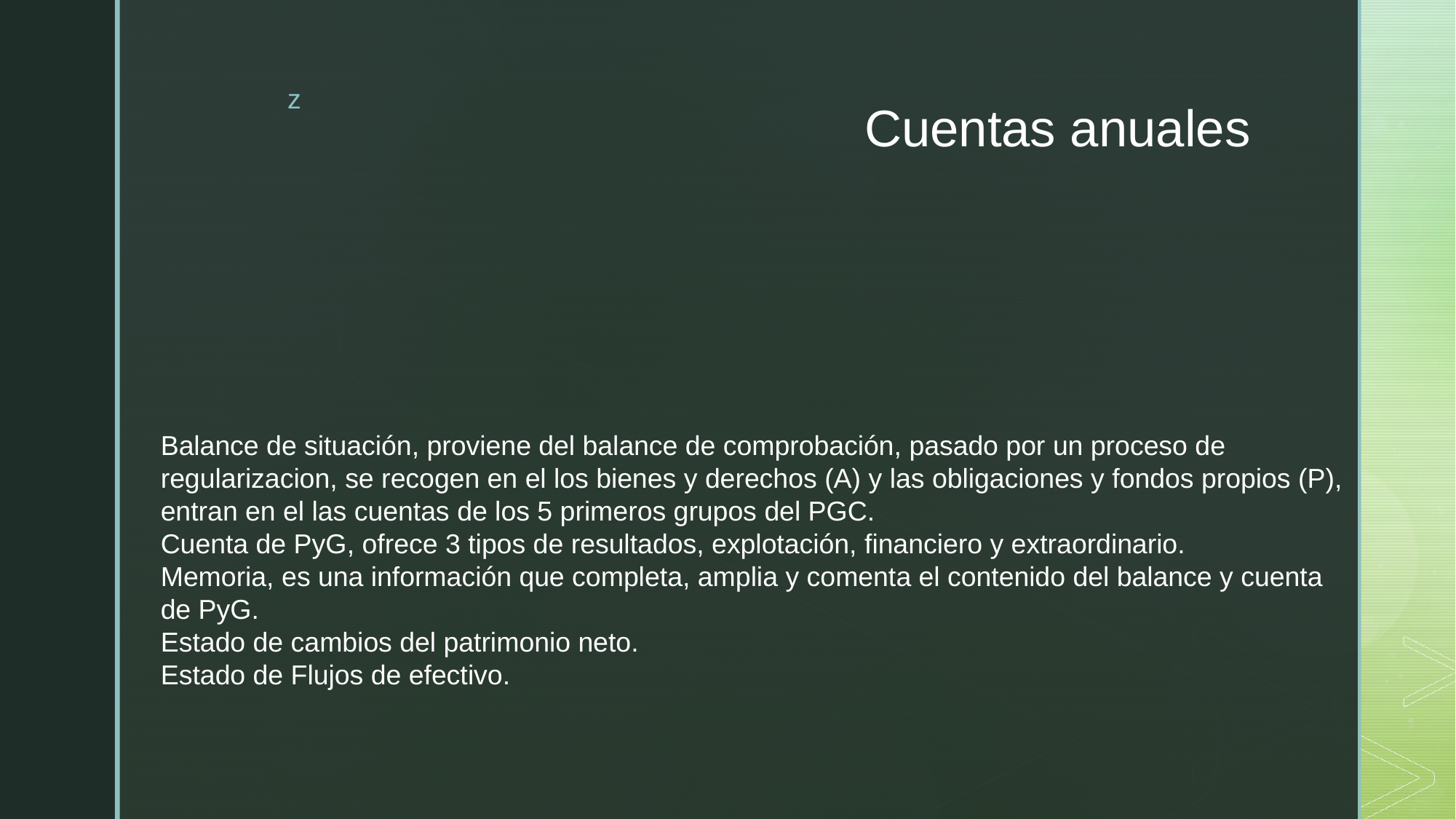

# Cuentas anuales
Balance de situación, proviene del balance de comprobación, pasado por un proceso de
regularizacion, se recogen en el los bienes y derechos (A) y las obligaciones y fondos propios (P),
entran en el las cuentas de los 5 primeros grupos del PGC.
Cuenta de PyG, ofrece 3 tipos de resultados, explotación, financiero y extraordinario.
Memoria, es una información que completa, amplia y comenta el contenido del balance y cuenta
de PyG.
Estado de cambios del patrimonio neto.
Estado de Flujos de efectivo.